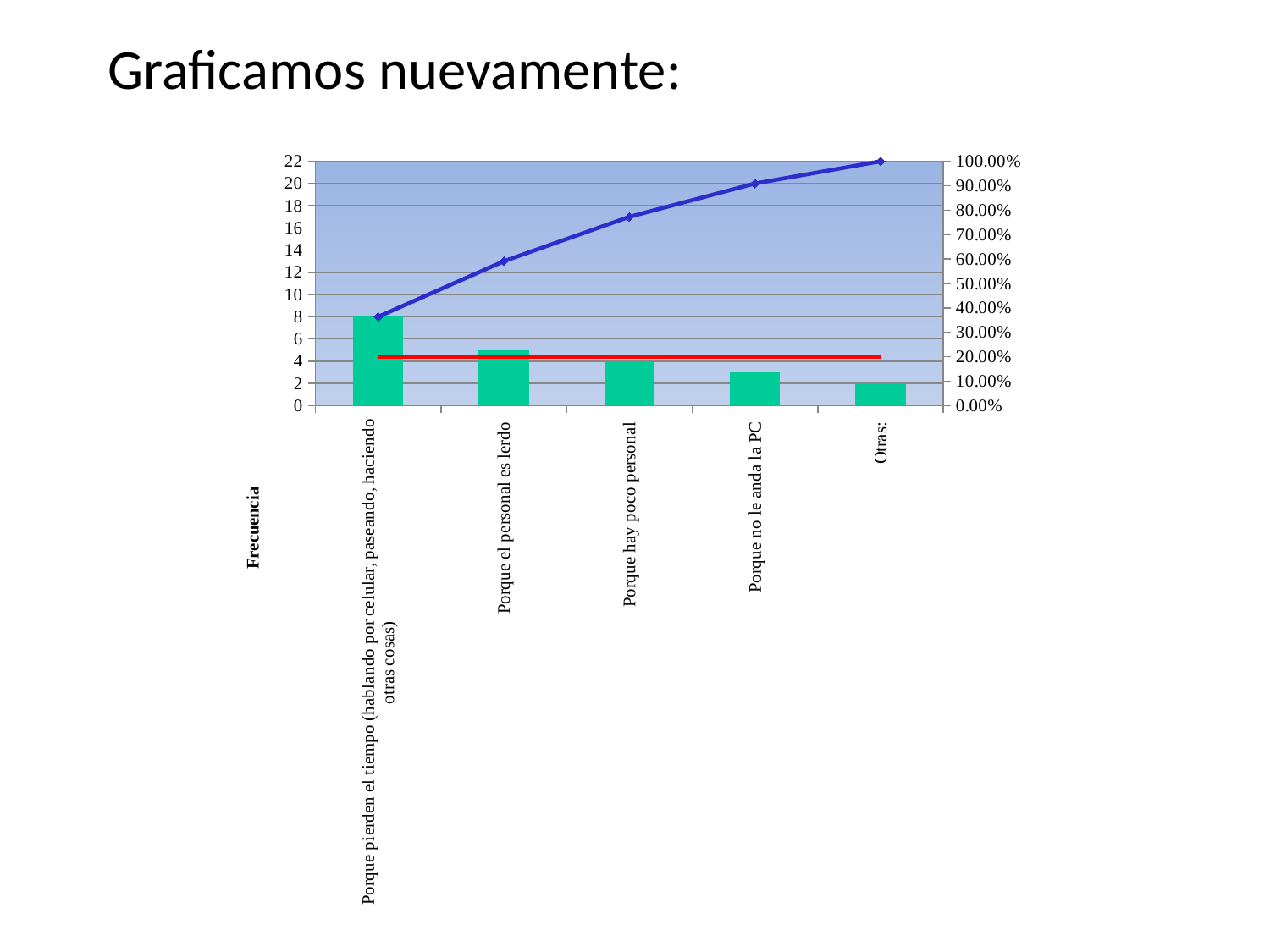

Graficamos nuevamente:

### Chart

| Category |  |  |  |
|---|---|---|---|
| Porque pierden el tiempo (hablando por celular, paseando, haciendo otras cosas)  | 8.0 | 0.3636363636363638 | 0.2 |
| Porque el personal es lerdo  | 5.0 | 0.5909090909090909 | 0.2 |
| Porque hay poco personal  | 4.0 | 0.7727272727272771 | 0.2 |
| Porque no le anda la PC  | 3.0 | 0.9090909090909091 | 0.2 |
| Otras:  | 2.0 | 1.0 | 0.2 |